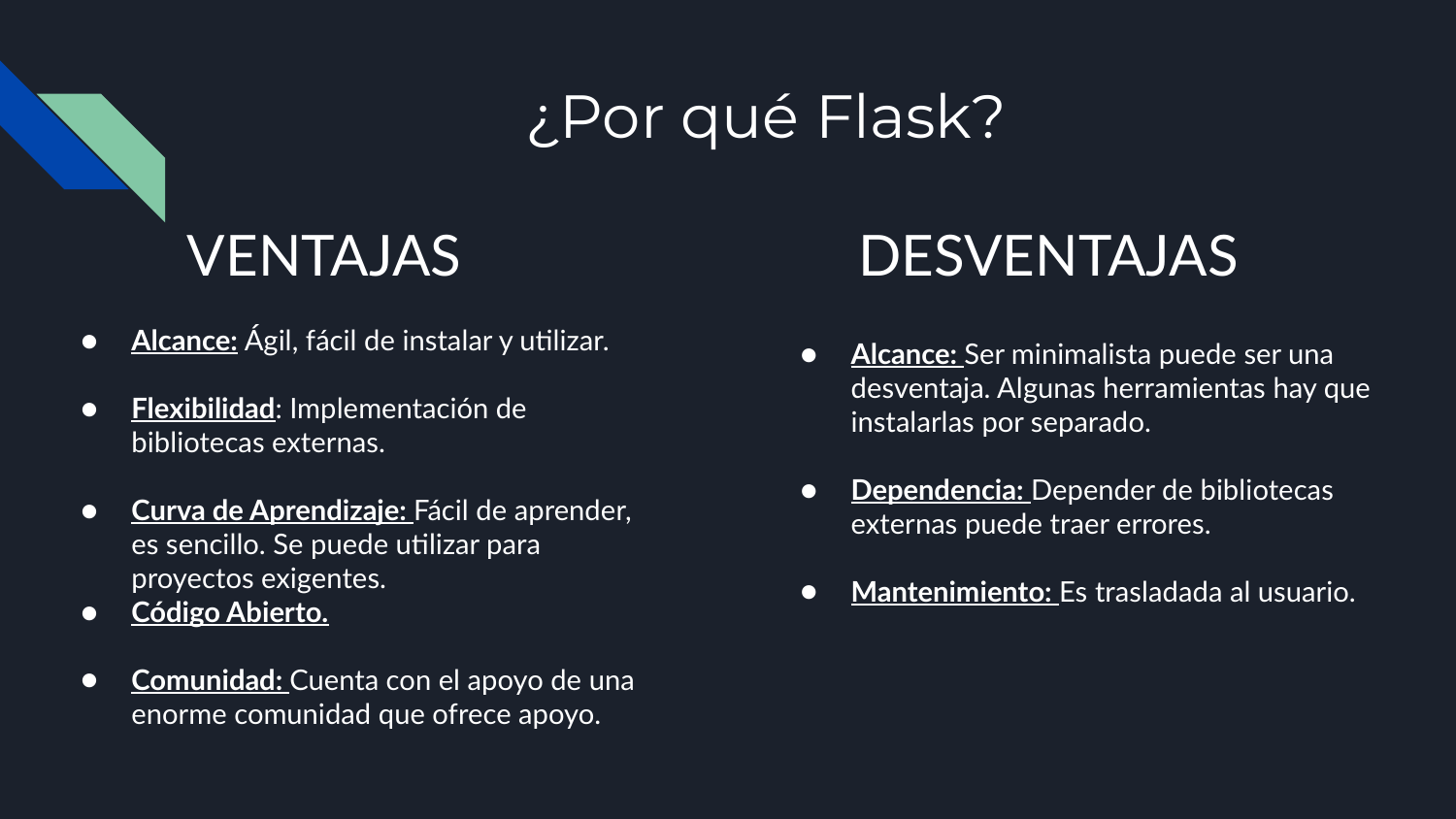

# ¿Por qué Flask?
VENTAJAS
DESVENTAJAS
Alcance: Ágil, fácil de instalar y utilizar.

Flexibilidad: Implementación de bibliotecas externas.

Curva de Aprendizaje: Fácil de aprender, es sencillo. Se puede utilizar para proyectos exigentes.
Código Abierto.

Comunidad: Cuenta con el apoyo de una enorme comunidad que ofrece apoyo.
Alcance: Ser minimalista puede ser una desventaja. Algunas herramientas hay que instalarlas por separado.

Dependencia: Depender de bibliotecas externas puede traer errores.

Mantenimiento: Es trasladada al usuario.